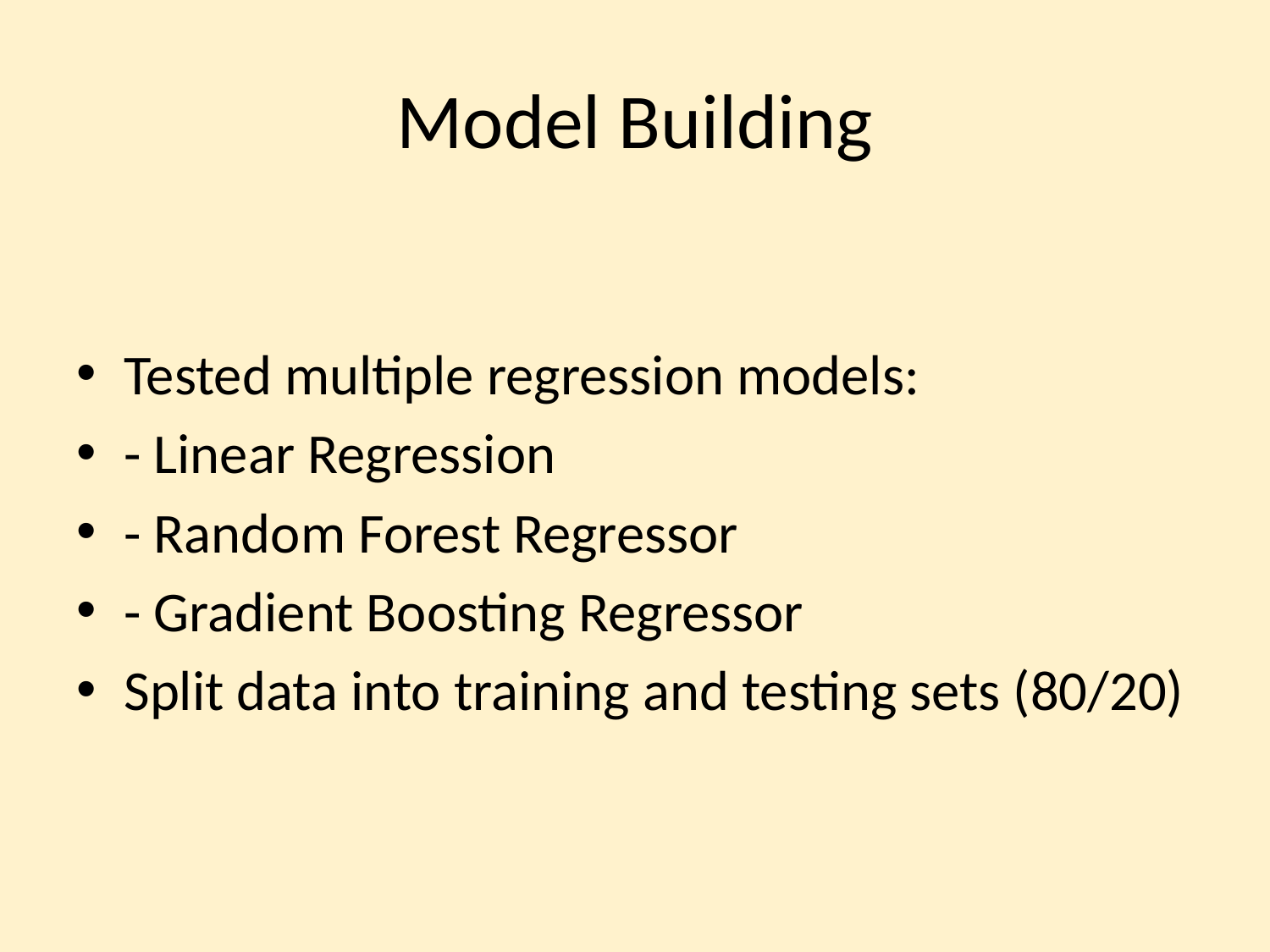

# Model Building
Tested multiple regression models:
- Linear Regression
- Random Forest Regressor
- Gradient Boosting Regressor
Split data into training and testing sets (80/20)